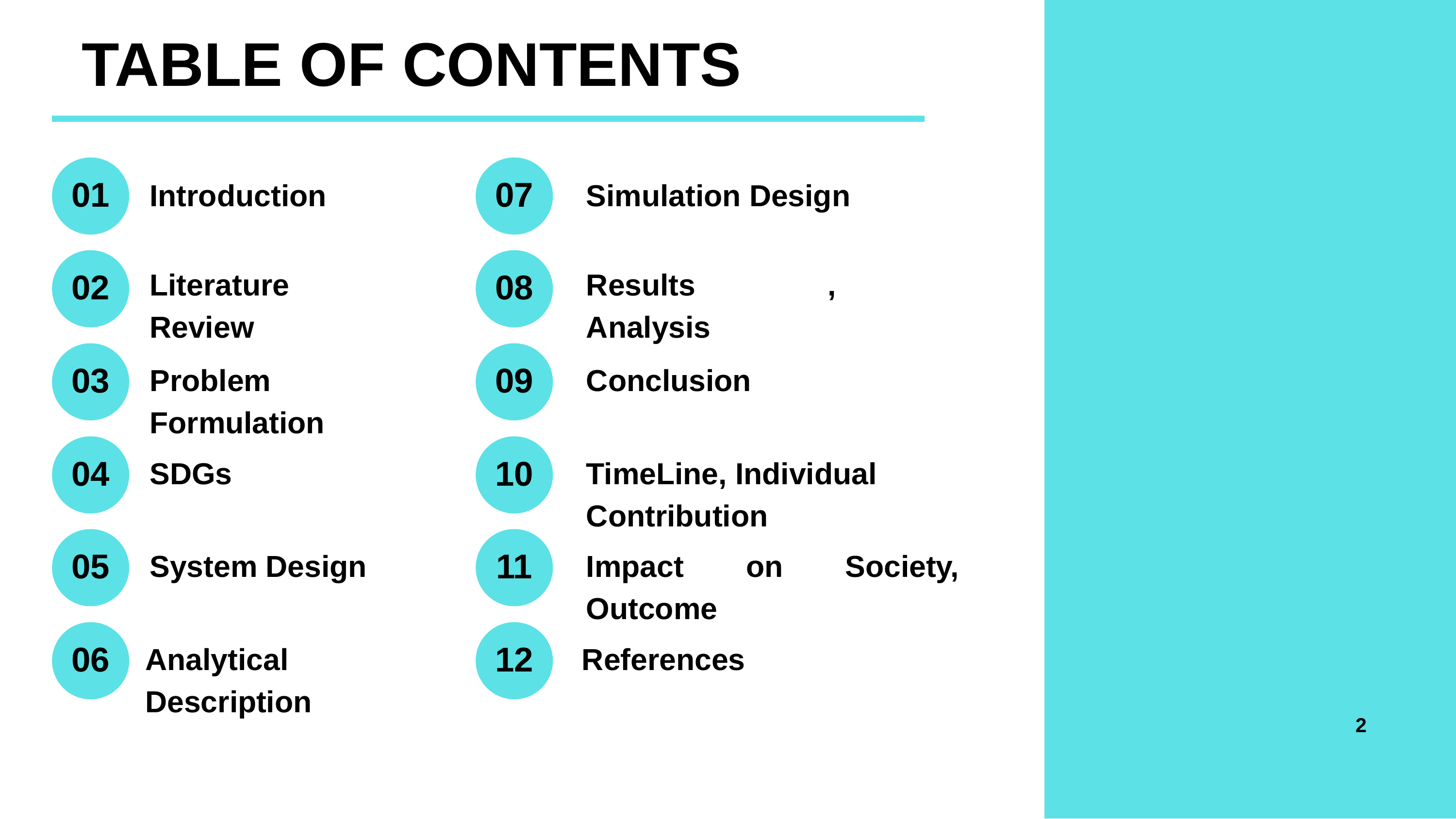

TABLE OF CONTENTS

01

07
Introduction
Simulation Design
Introduction
Introduction

02

08
Literature Review
Results , Analysis

03

09
Problem Formulation
Conclusion

04

10
Introduction
Introduction
SDGs
TimeLine, Individual Contribution

05

11
System Design
Impact on Society, Outcome

06

12
Analytical Description
References
2